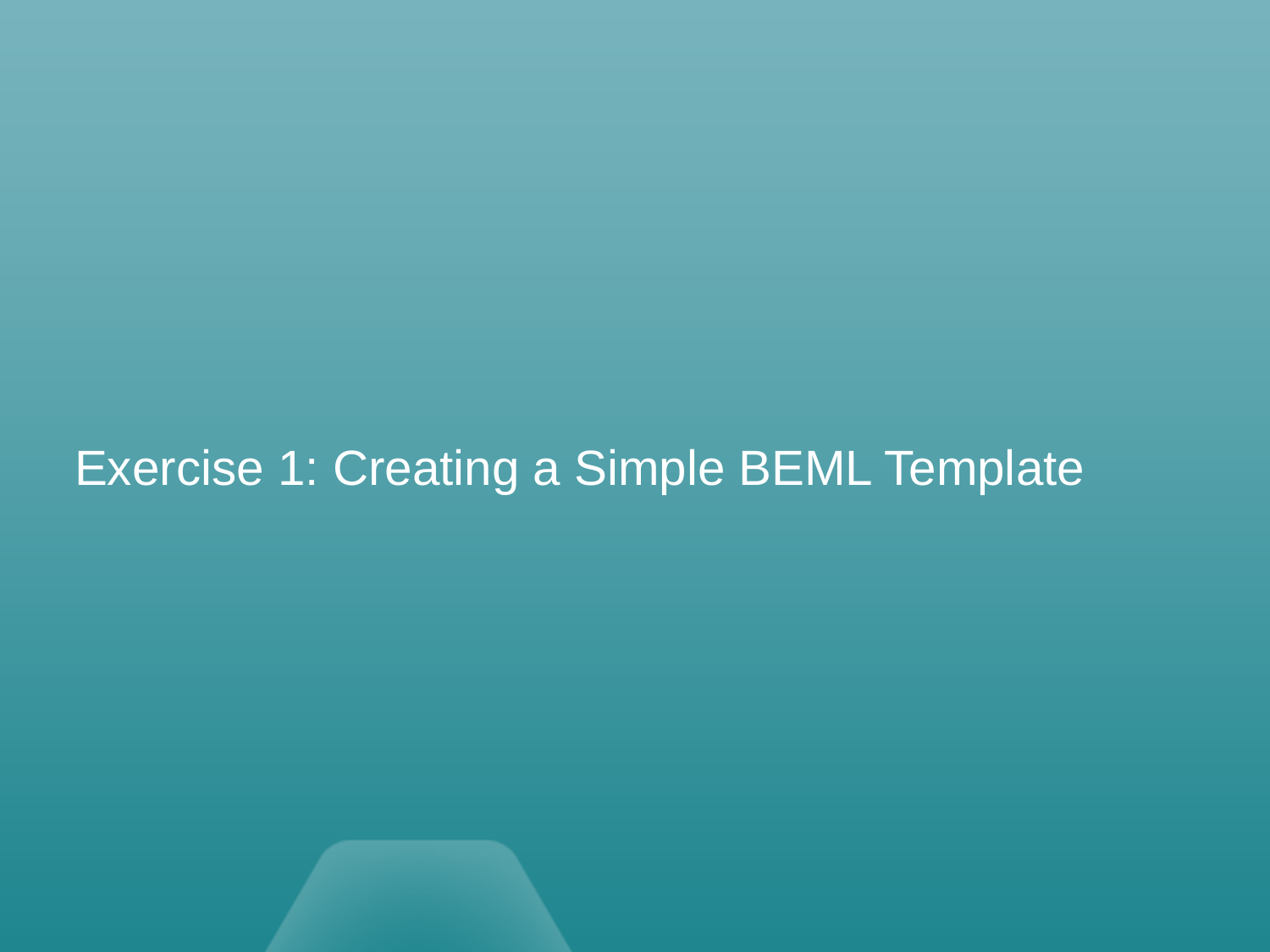

# Exercise 1: Creating a Simple BEML Template